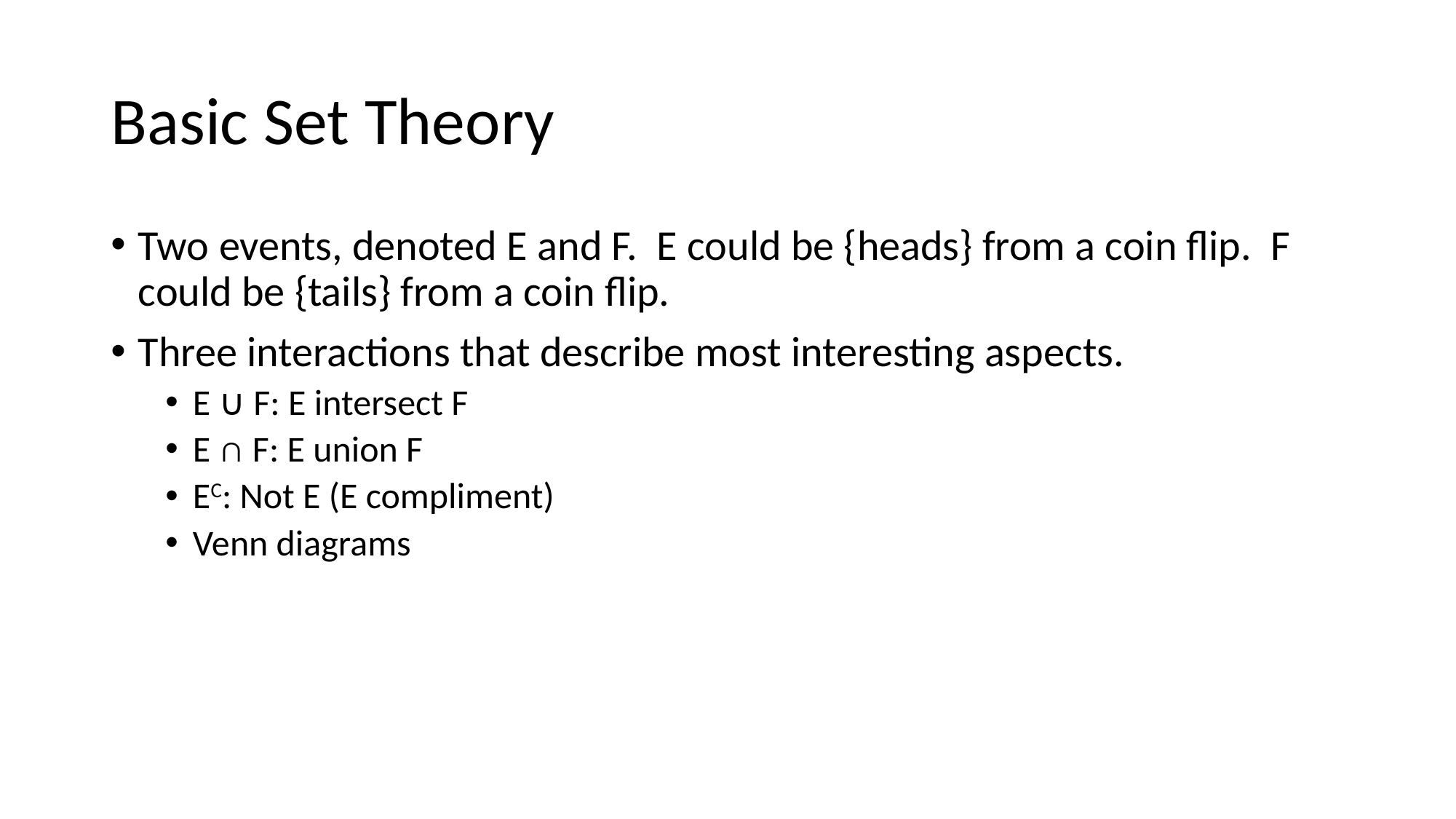

# Basic Set Theory
Two events, denoted E and F.  E could be {heads} from a coin flip.  F could be {tails} from a coin flip.
Three interactions that describe most interesting aspects.
E ∪ F: E intersect F
E ∩ F: E union F
EC: Not E (E compliment)
Venn diagrams